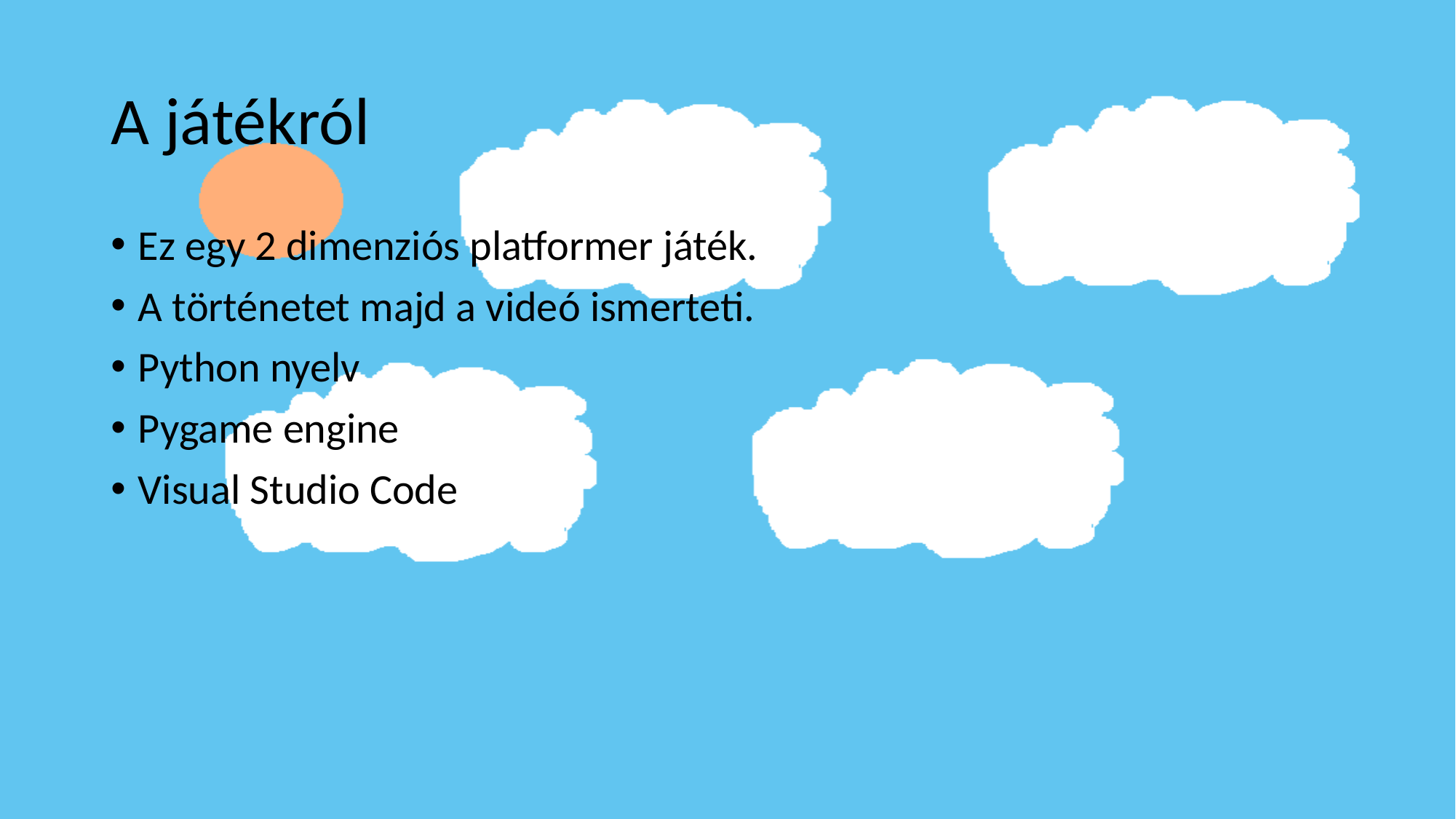

# A játékról
Ez egy 2 dimenziós platformer játék.
A történetet majd a videó ismerteti.
Python nyelv
Pygame engine
Visual Studio Code